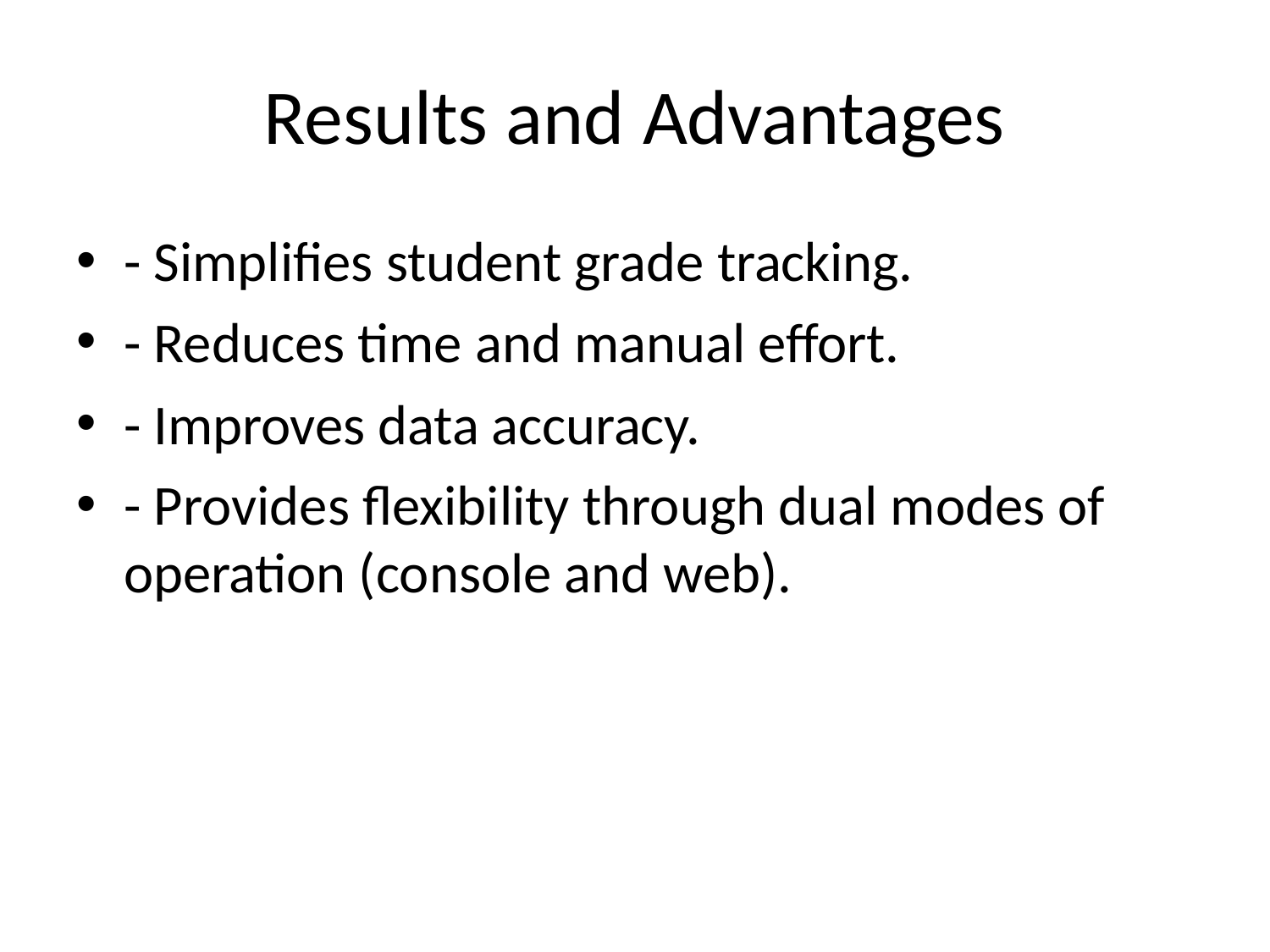

# Results and Advantages
- Simplifies student grade tracking.
- Reduces time and manual effort.
- Improves data accuracy.
- Provides flexibility through dual modes of operation (console and web).